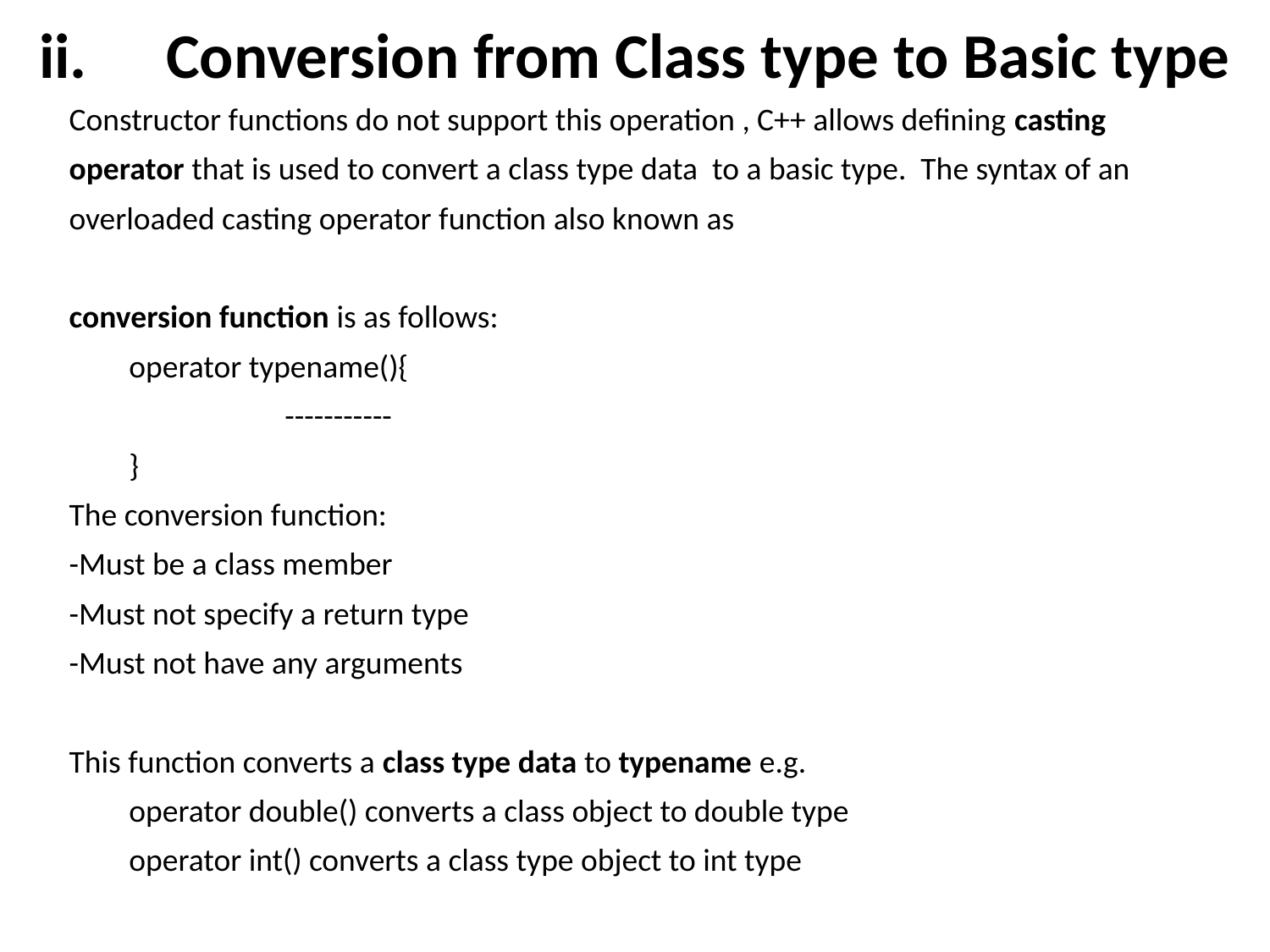

# ii.	Conversion from Class type to Basic type
Constructor functions do not support this operation , C++ allows defining casting
operator that is used to convert a class type data  to a basic type.  The syntax of an
overloaded casting operator function also known as

conversion function is as follows:
	operator typename(){
		    -----------
	}
The conversion function:
-Must be a class member
-Must not specify a return type
-Must not have any arguments

This function converts a class type data to typename e.g.
	operator double() converts a class object to double type
	operator int() converts a class type object to int type